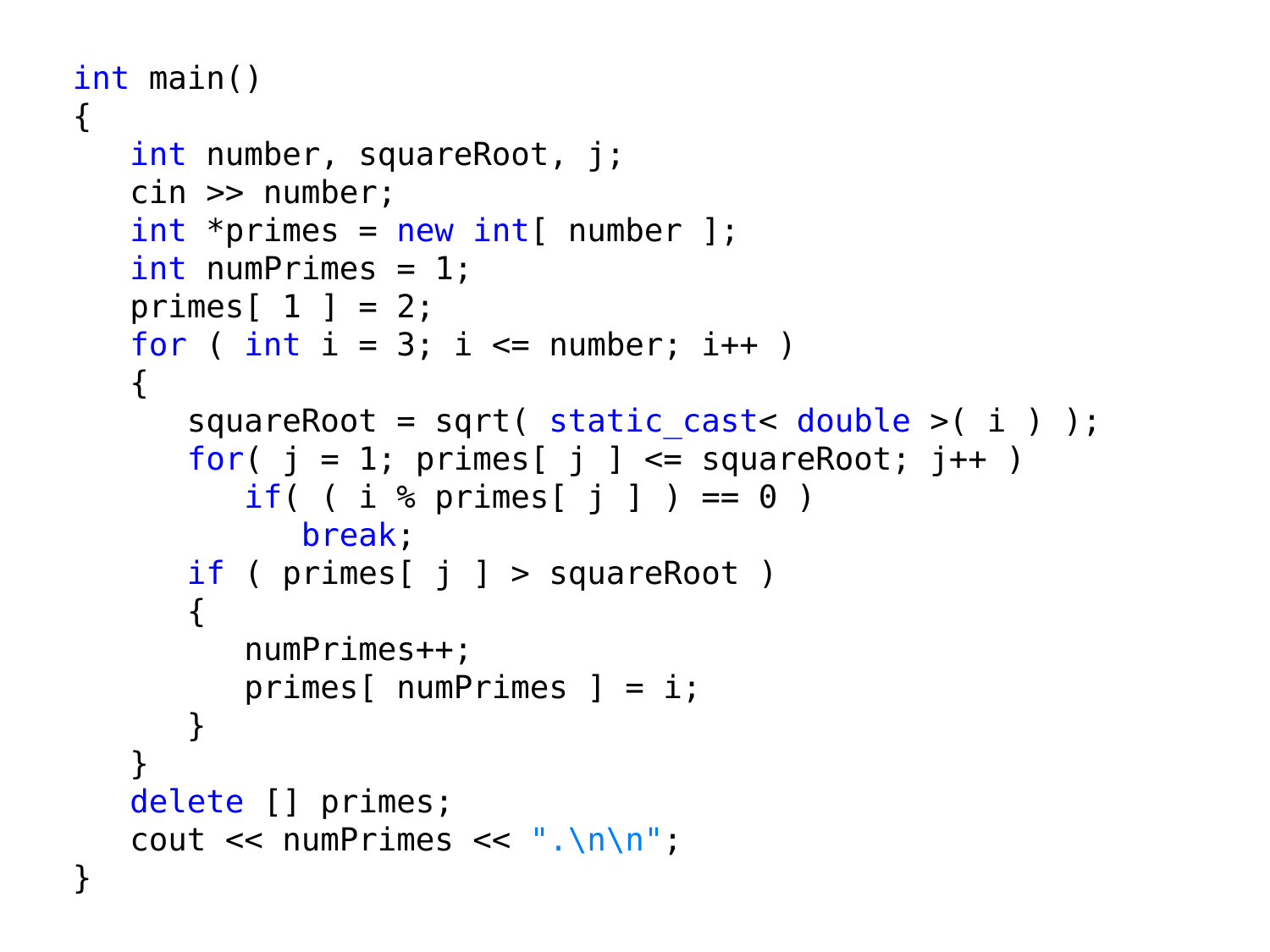

int main()
{
   int number, squareRoot, j;
   cin >> number;
   int *primes = new int[ number ];
   int numPrimes = 1;
   primes[ 1 ] = 2;
   for ( int i = 3; i <= number; i++ )
   {
      squareRoot = sqrt( static_cast< double >( i ) );
      for( j = 1; primes[ j ] <= squareRoot; j++ )
         if( ( i % primes[ j ] ) == 0 )
            break;
      if ( primes[ j ] > squareRoot )
      {
         numPrimes++;
         primes[ numPrimes ] = i;
      }
   }
   delete [] primes;
   cout << numPrimes << ".\n\n";
}